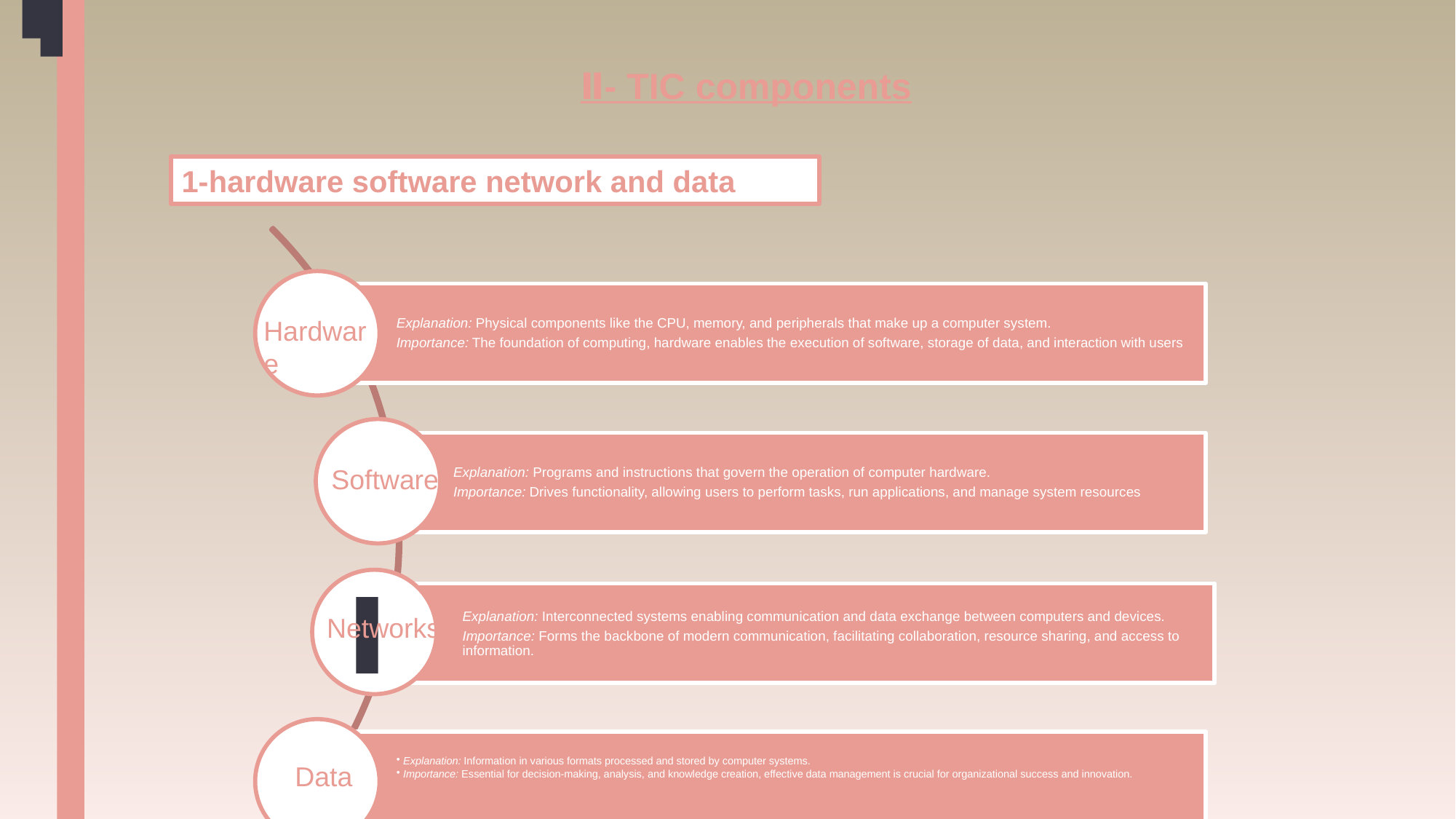

Ⅱ- TIC components
1-hardware software network and data
Explanation: Physical components like the CPU, memory, and peripherals that make up a computer system.
Importance: The foundation of computing, hardware enables the execution of software, storage of data, and interaction with users
Explanation: Programs and instructions that govern the operation of computer hardware.
Importance: Drives functionality, allowing users to perform tasks, run applications, and manage system resources

Explanation: Interconnected systems enabling communication and data exchange between computers and devices.
Importance: Forms the backbone of modern communication, facilitating collaboration, resource sharing, and access to information.

Explanation: Information in various formats processed and stored by computer systems.
Importance: Essential for decision-making, analysis, and knowledge creation, effective data management is crucial for organizational success and innovation.
Hardware
Software
Networks

Data